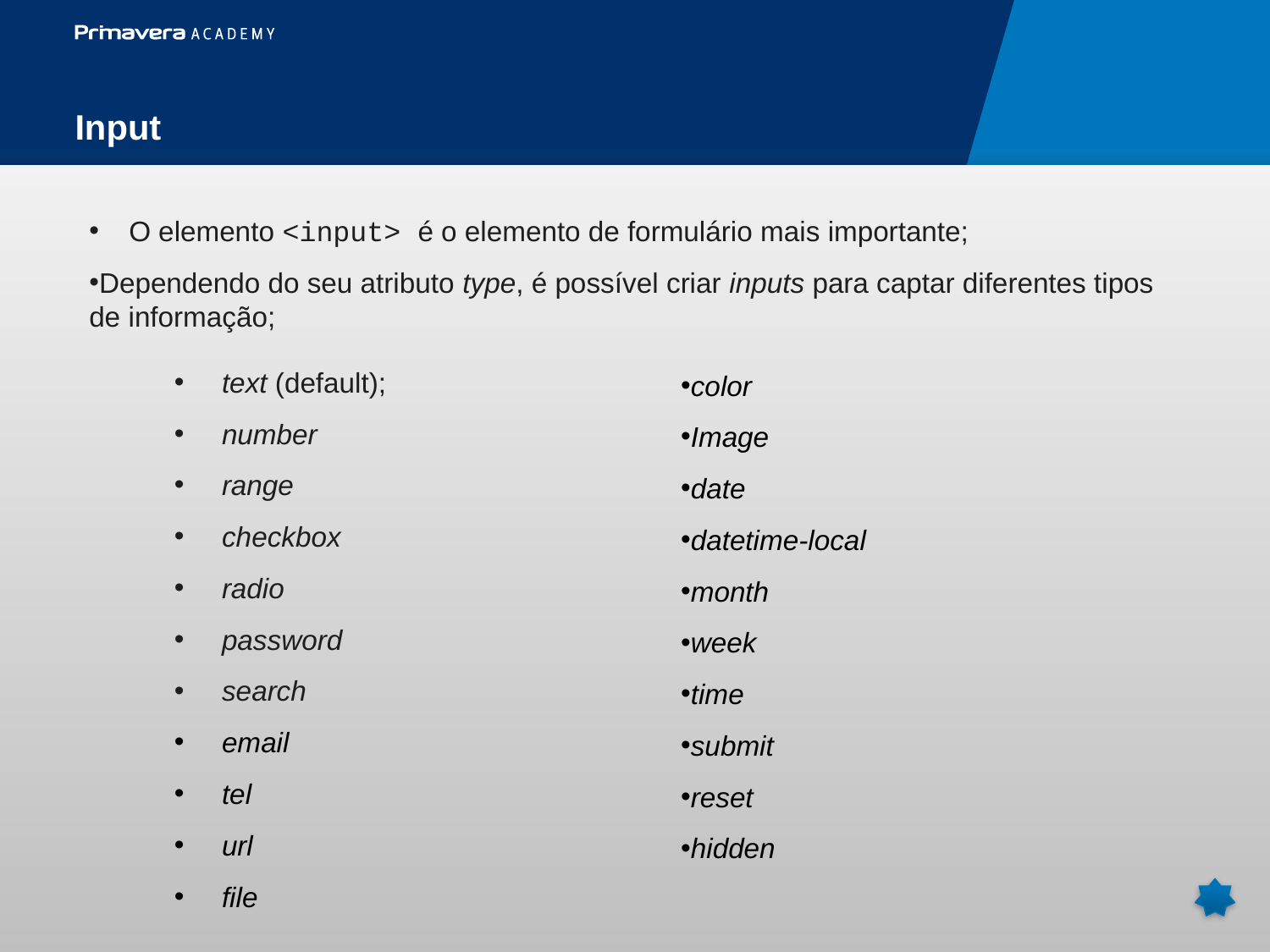

Input
O elemento <input> é o elemento de formulário mais importante;
Dependendo do seu atributo type, é possível criar inputs para captar diferentes tipos de informação;
text (default);
number
range
checkbox
radio
password
search
email
tel
url
file
color
Image
date
datetime-local
month
week
time
submit
reset
hidden